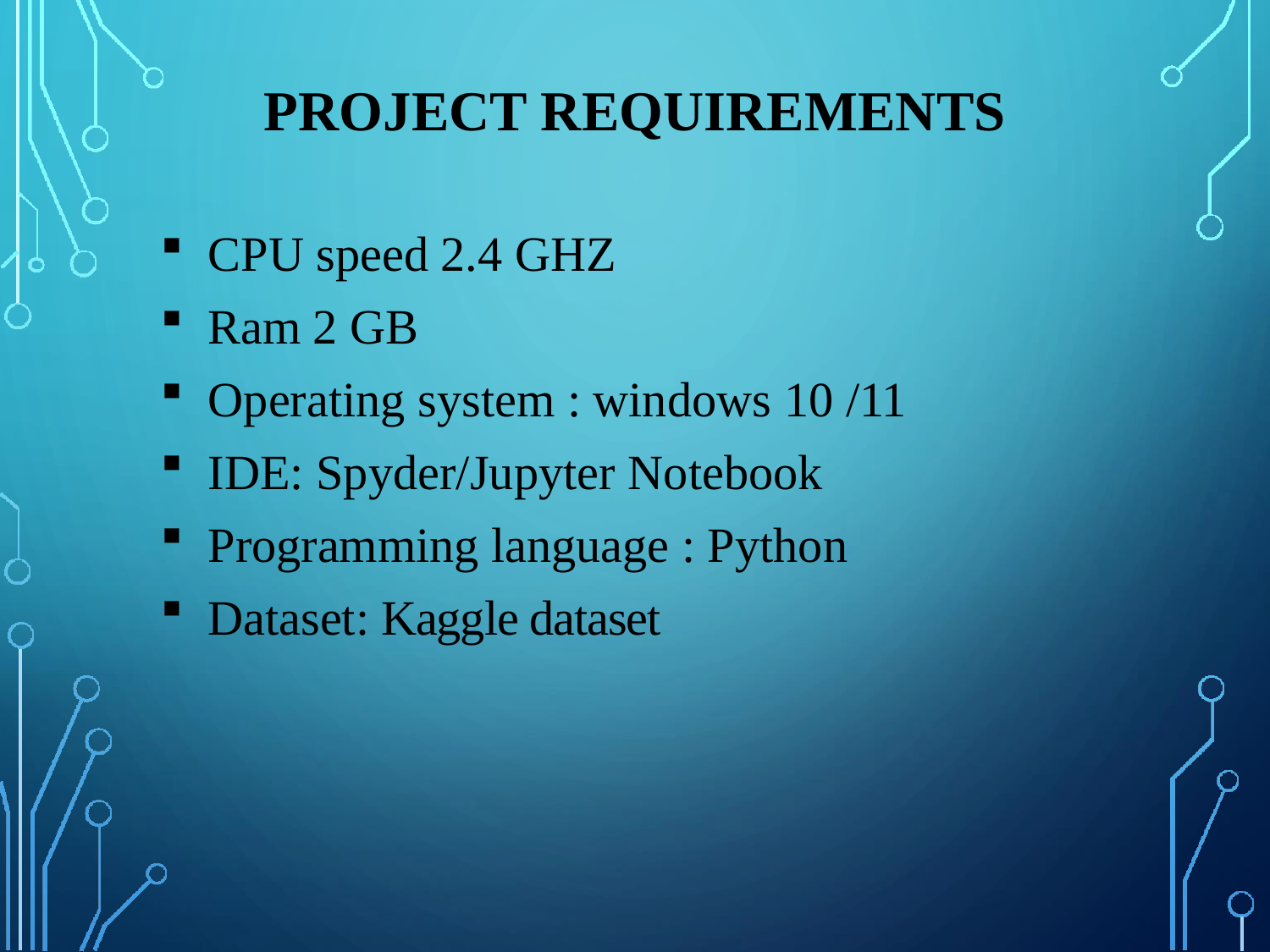

# PROJECT REQUIREMENTS
CPU speed 2.4 GHZ
Ram 2 GB
Operating system : windows 10 /11
IDE: Spyder/Jupyter Notebook
Programming language : Python
Dataset: Kaggle dataset